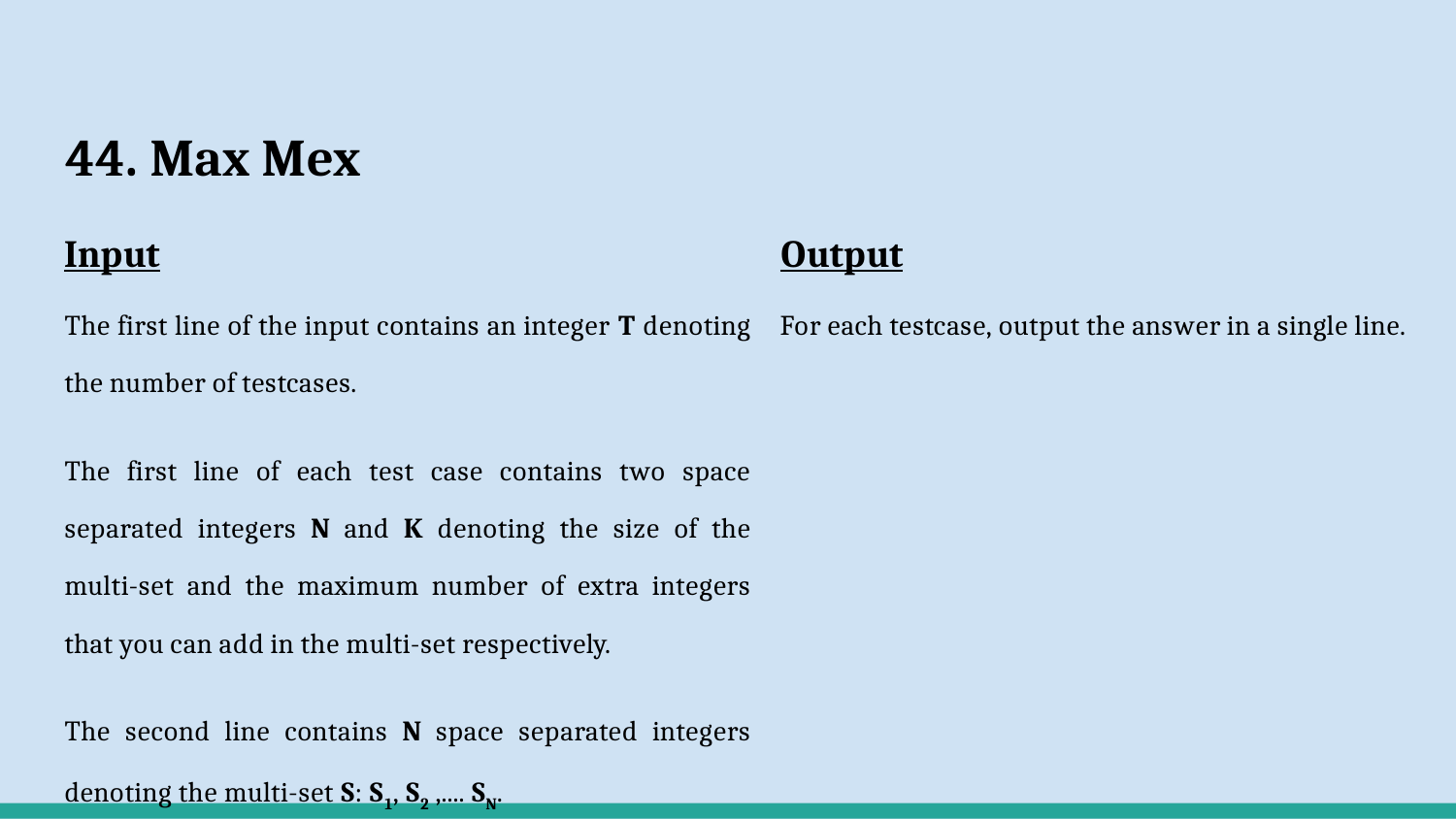

# 44. Max Mex

Input
The first line of the input contains an integer T denoting the number of testcases.
The first line of each test case contains two space separated integers N and K denoting the size of the multi-set and the maximum number of extra integers that you can add in the multi-set respectively.
The second line contains N space separated integers denoting the multi-set S: S1, S2 ,.... SN.
Output
For each testcase, output the answer in a single line.